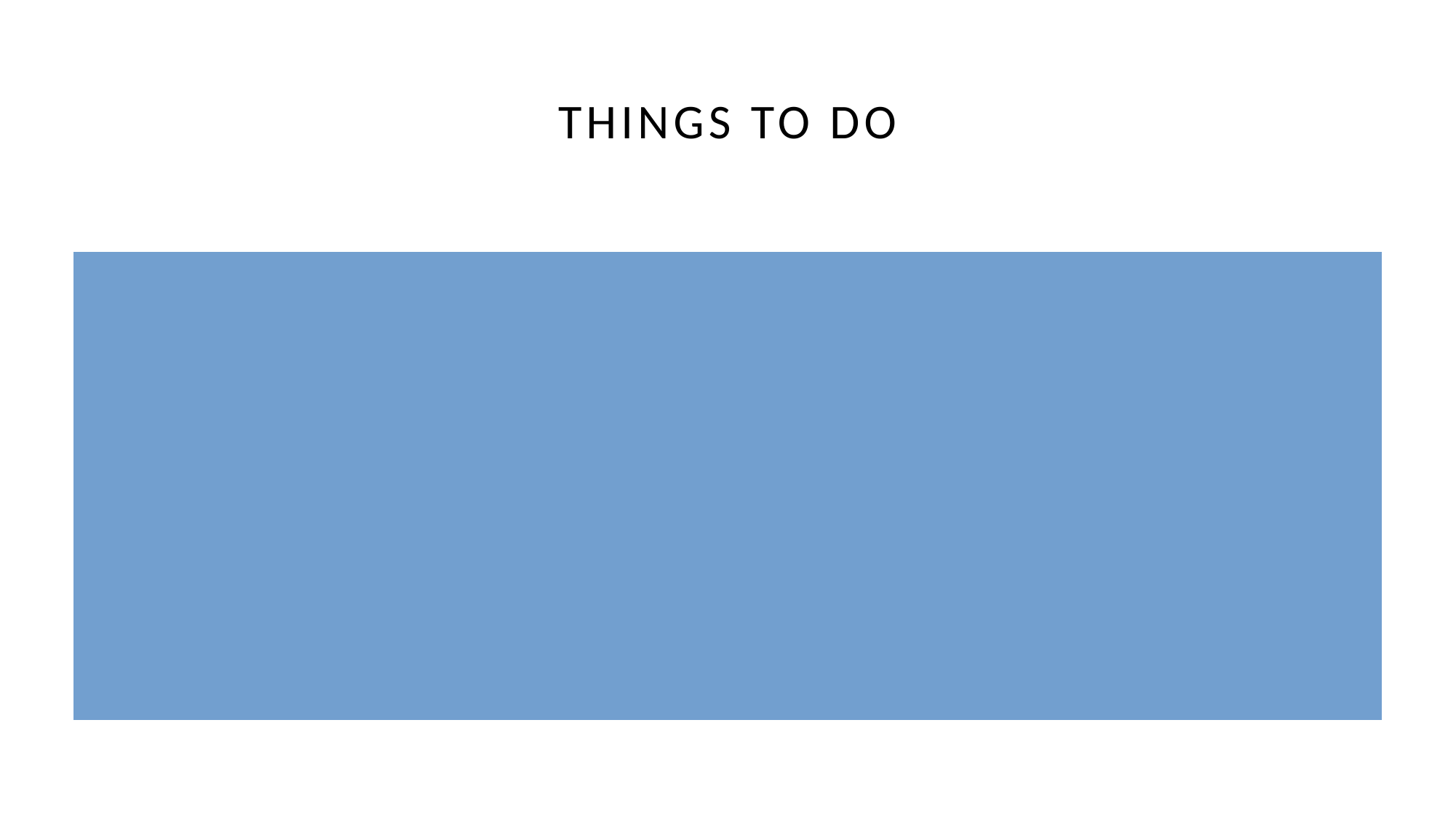

# Things to do
Work on the rest of the topics and explore more into the countermeasures of cybersecurity
Look into talking to a cybersecurity professional  to gain their experiences working in the field for a separate paper
Change my other papers into the new template that was chosen during this milestone and upload them into github